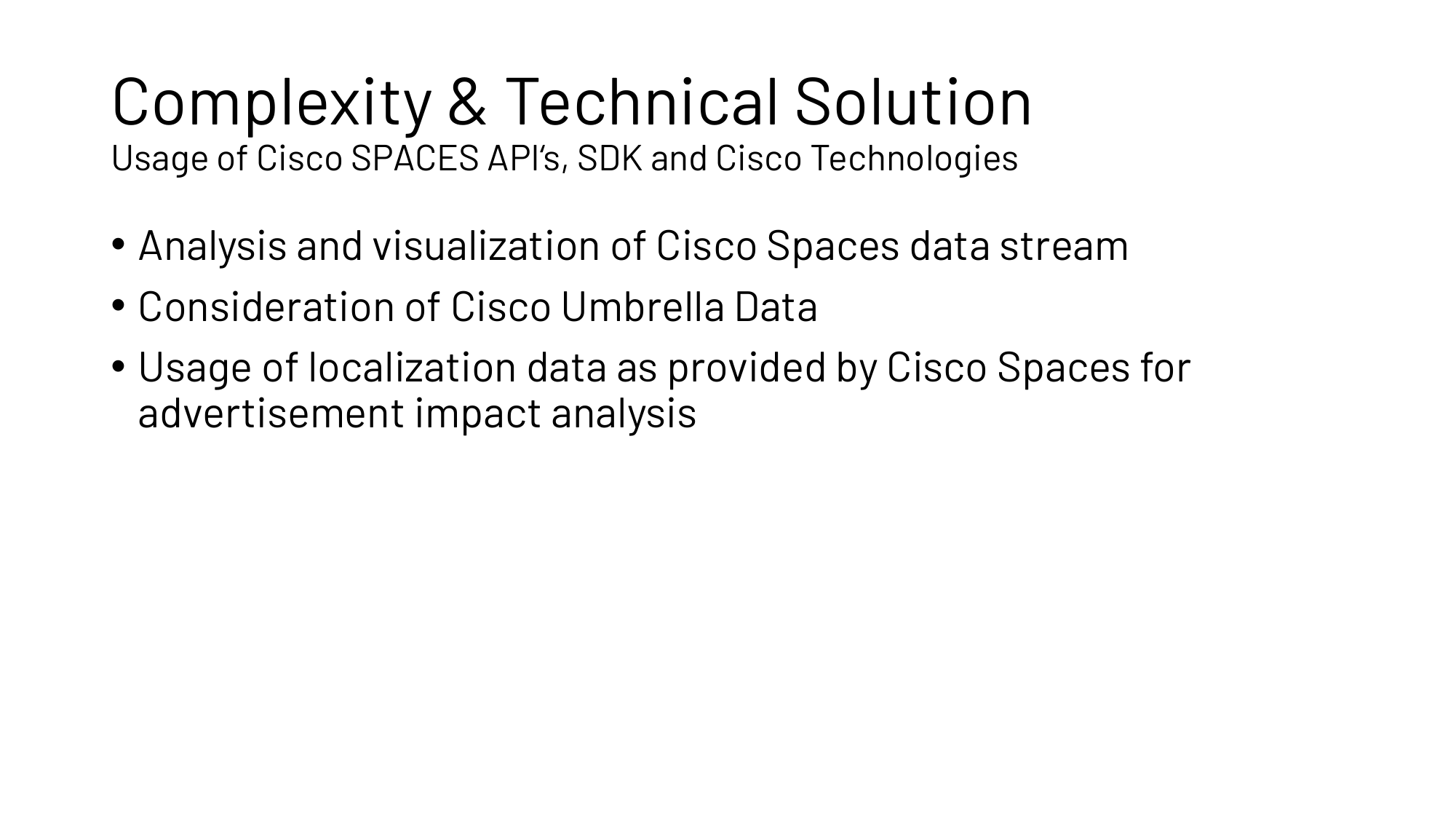

# Complexity & Technical Solution Usage of Cisco SPACES API‘s, SDK and Cisco Technologies
Analysis and visualization of Cisco Spaces data stream
Consideration of Cisco Umbrella Data
Usage of localization data as provided by Cisco Spaces for advertisement impact analysis